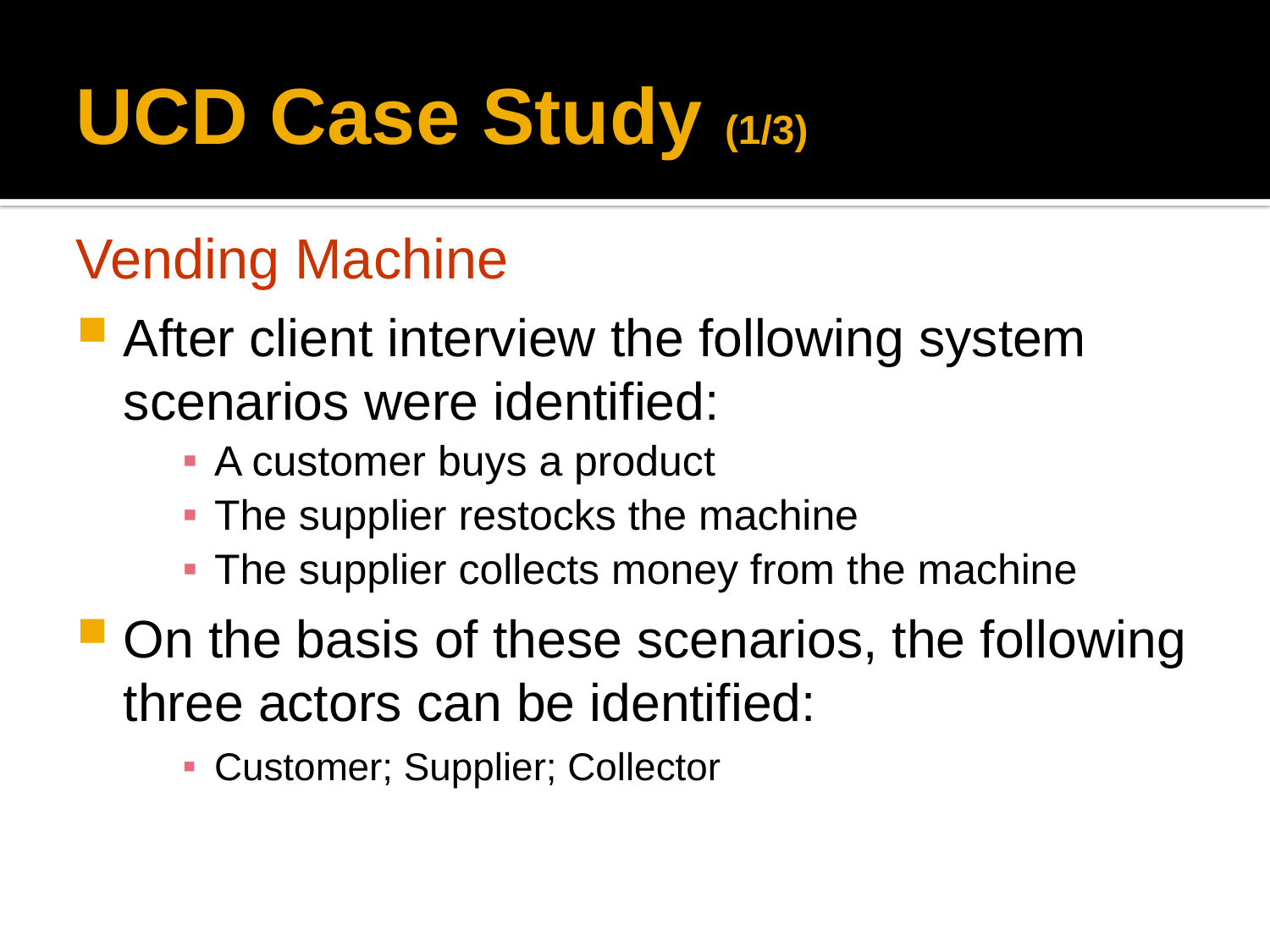

# UCD Case Study (1/3)
Vending Machine
After client interview the following system scenarios were identified:
A customer buys a product
The supplier restocks the machine
The supplier collects money from the machine
On the basis of these scenarios, the following three actors can be identified:
Customer; Supplier; Collector